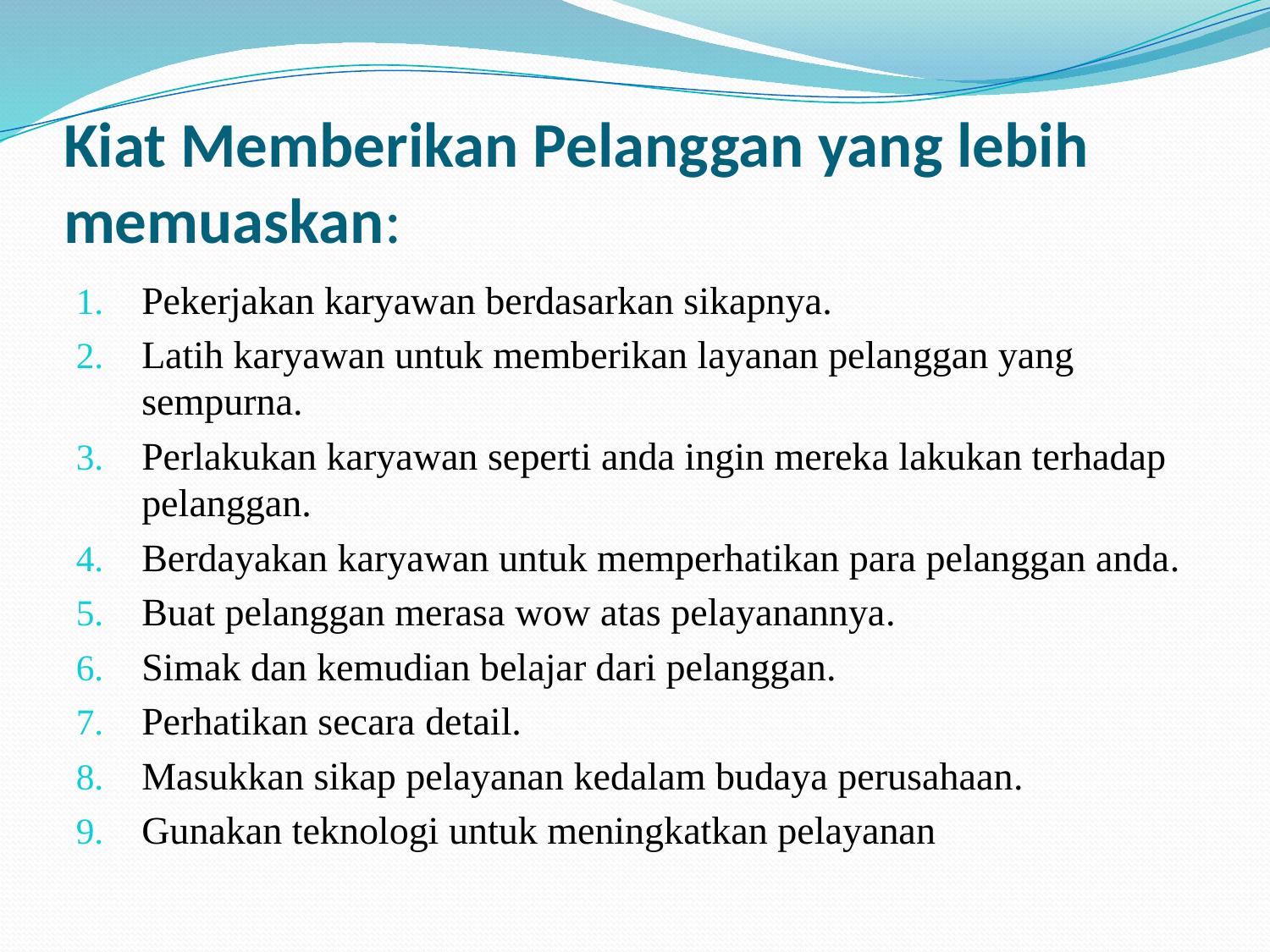

# Kiat Memberikan Pelanggan yang lebih memuaskan:
Pekerjakan karyawan berdasarkan sikapnya.
Latih karyawan untuk memberikan layanan pelanggan yang sempurna.
Perlakukan karyawan seperti anda ingin mereka lakukan terhadap pelanggan.
Berdayakan karyawan untuk memperhatikan para pelanggan anda.
Buat pelanggan merasa wow atas pelayanannya.
Simak dan kemudian belajar dari pelanggan.
Perhatikan secara detail.
Masukkan sikap pelayanan kedalam budaya perusahaan.
Gunakan teknologi untuk meningkatkan pelayanan